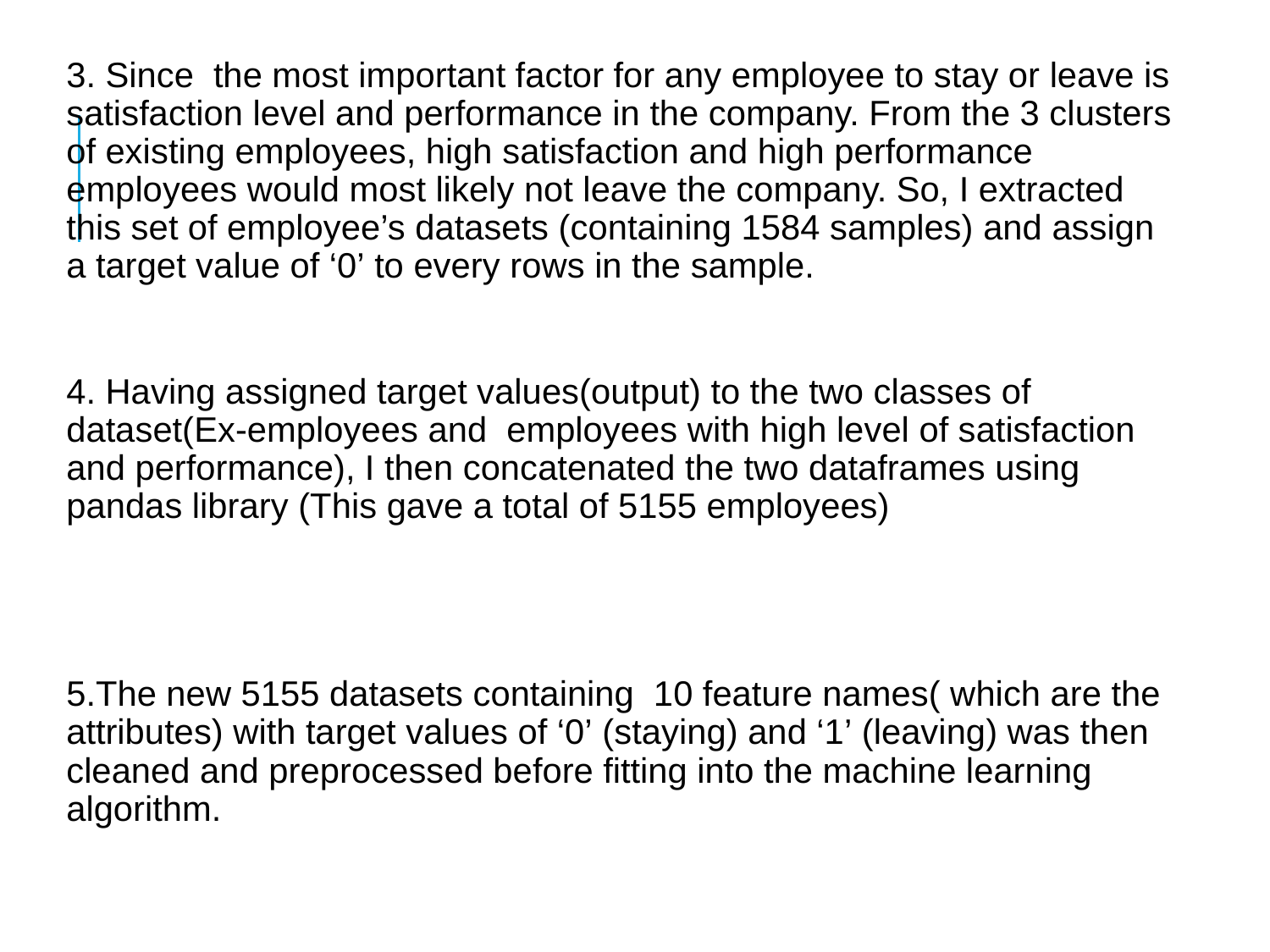

3. Since  the most important factor for any employee to stay or leave is satisfaction level and performance in the company. From the 3 clusters of existing employees, high satisfaction and high performance employees would most likely not leave the company. So, I extracted this set of employee’s datasets (containing 1584 samples) and assign a target value of ‘0’ to every rows in the sample.

4. Having assigned target values(output) to the two classes of dataset(Ex-employees and  employees with high level of satisfaction and performance), I then concatenated the two dataframes using pandas library (This gave a total of 5155 employees)

5.The new 5155 datasets containing  10 feature names( which are the attributes) with target values of ‘0’ (staying) and ‘1’ (leaving) was then cleaned and preprocessed before fitting into the machine learning algorithm.
#